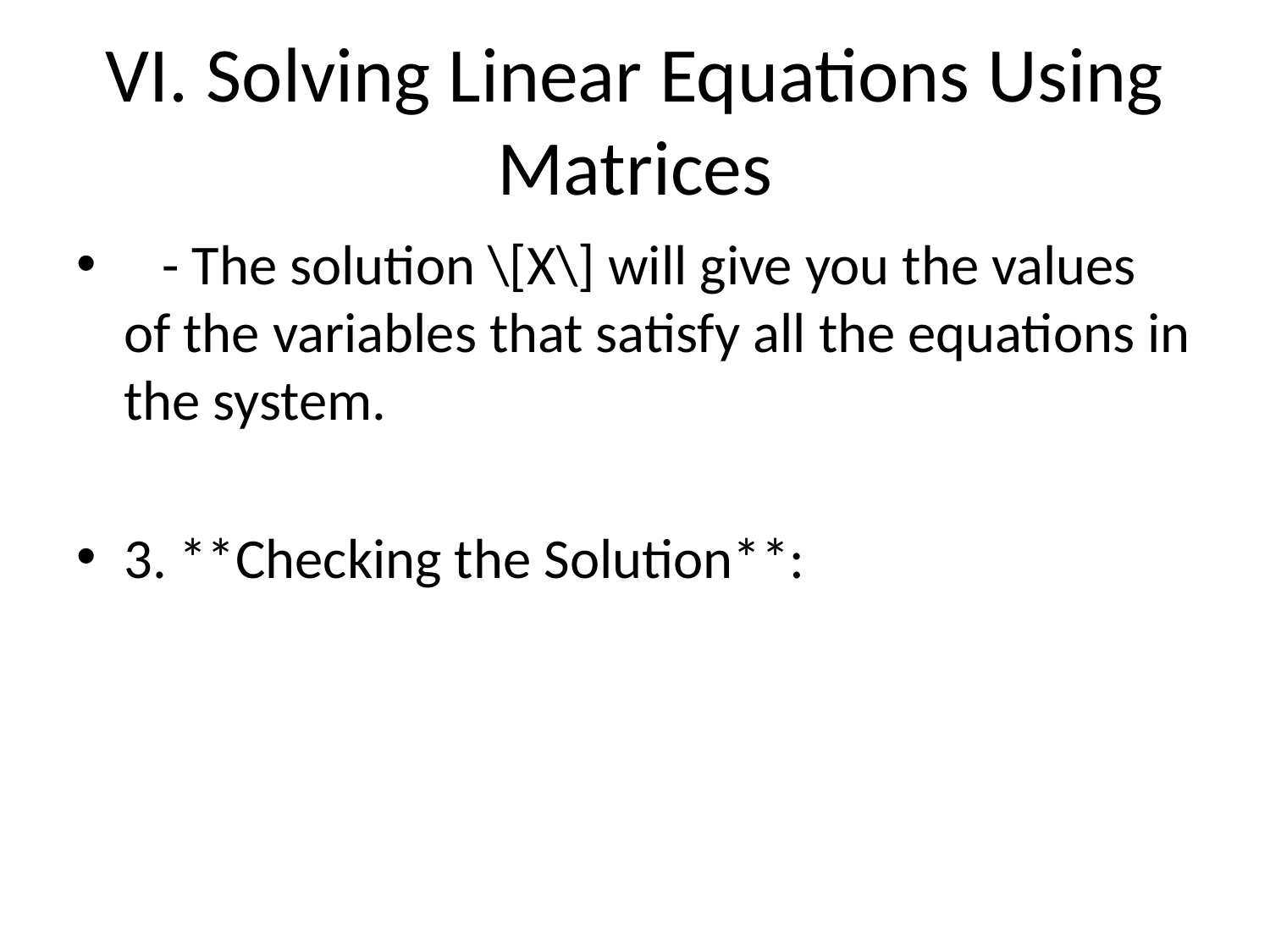

# VI. Solving Linear Equations Using Matrices
   - The solution \[X\] will give you the values of the variables that satisfy all the equations in the system.

3. **Checking the Solution**: